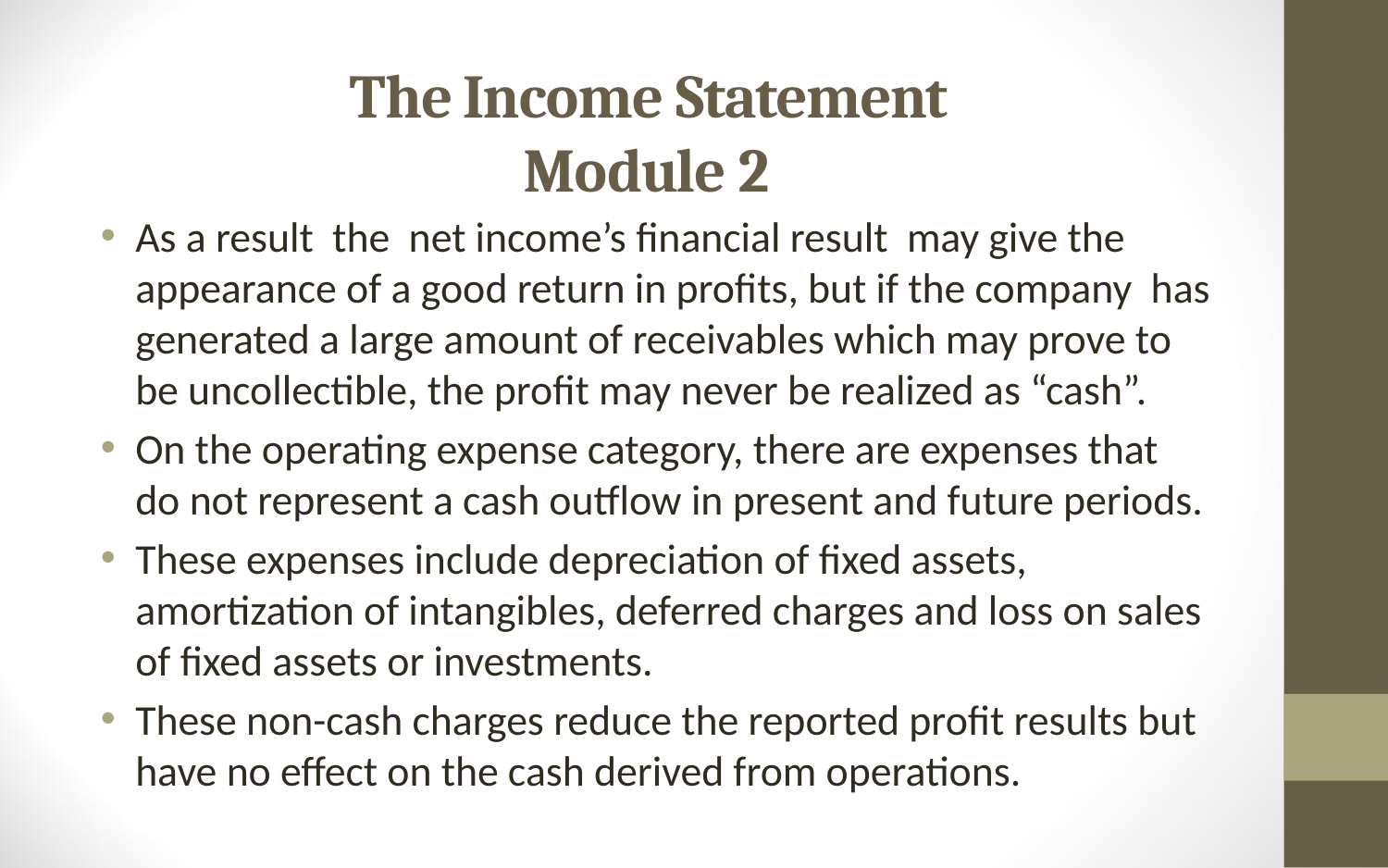

# The Income Statement Module 2
As a result  the  net income’s financial result  may give the appearance of a good return in profits, but if the company  has generated a large amount of receivables which may prove to be uncollectible, the profit may never be realized as “cash”.
On the operating expense category, there are expenses that do not represent a cash outflow in present and future periods.
These expenses include depreciation of fixed assets, amortization of intangibles, deferred charges and loss on sales of fixed assets or investments.
These non-cash charges reduce the reported profit results but have no effect on the cash derived from operations.